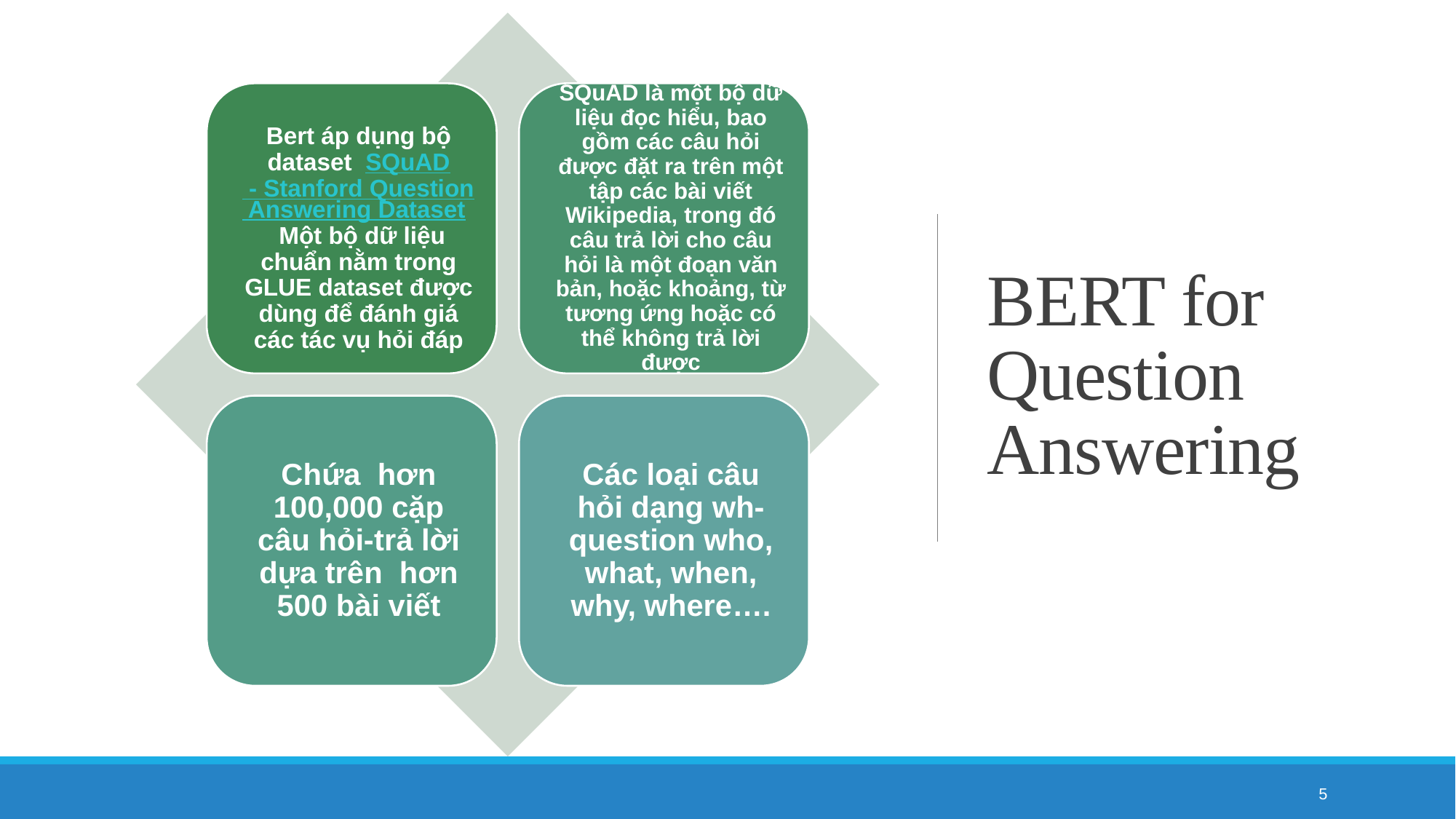

Bert áp dụng bộ dataset  SQuAD - Stanford Question Answering Dataset Một bộ dữ liệu chuẩn nằm trong GLUE dataset được dùng để đánh giá các tác vụ hỏi đáp
SQuAD là một bộ dữ liệu đọc hiểu, bao gồm các câu hỏi được đặt ra trên một tập các bài viết Wikipedia, trong đó câu trả lời cho câu hỏi là một đoạn văn bản, hoặc khoảng, từ tương ứng hoặc có thể không trả lời được
Chứa  hơn 100,000 cặp câu hỏi-trả lời dựa trên  hơn 500 bài viết
Các loại câu hỏi dạng wh-question who, what, when, why, where….
# BERT for Question Answering

5